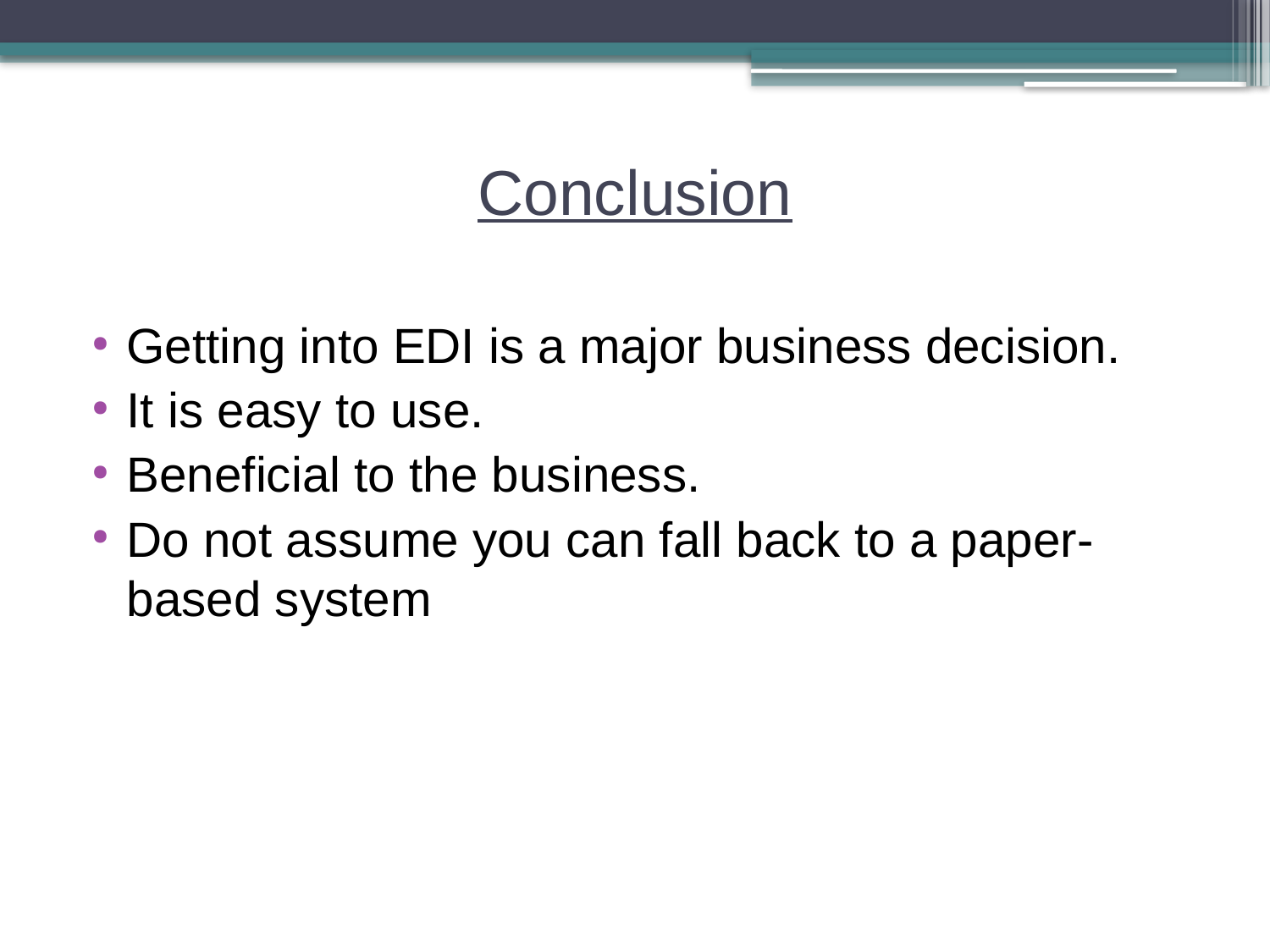

# Conclusion

Getting into EDI is a major business decision.
It is easy to use.
Beneficial to the business.
Do not assume you can fall back to a paper-based system